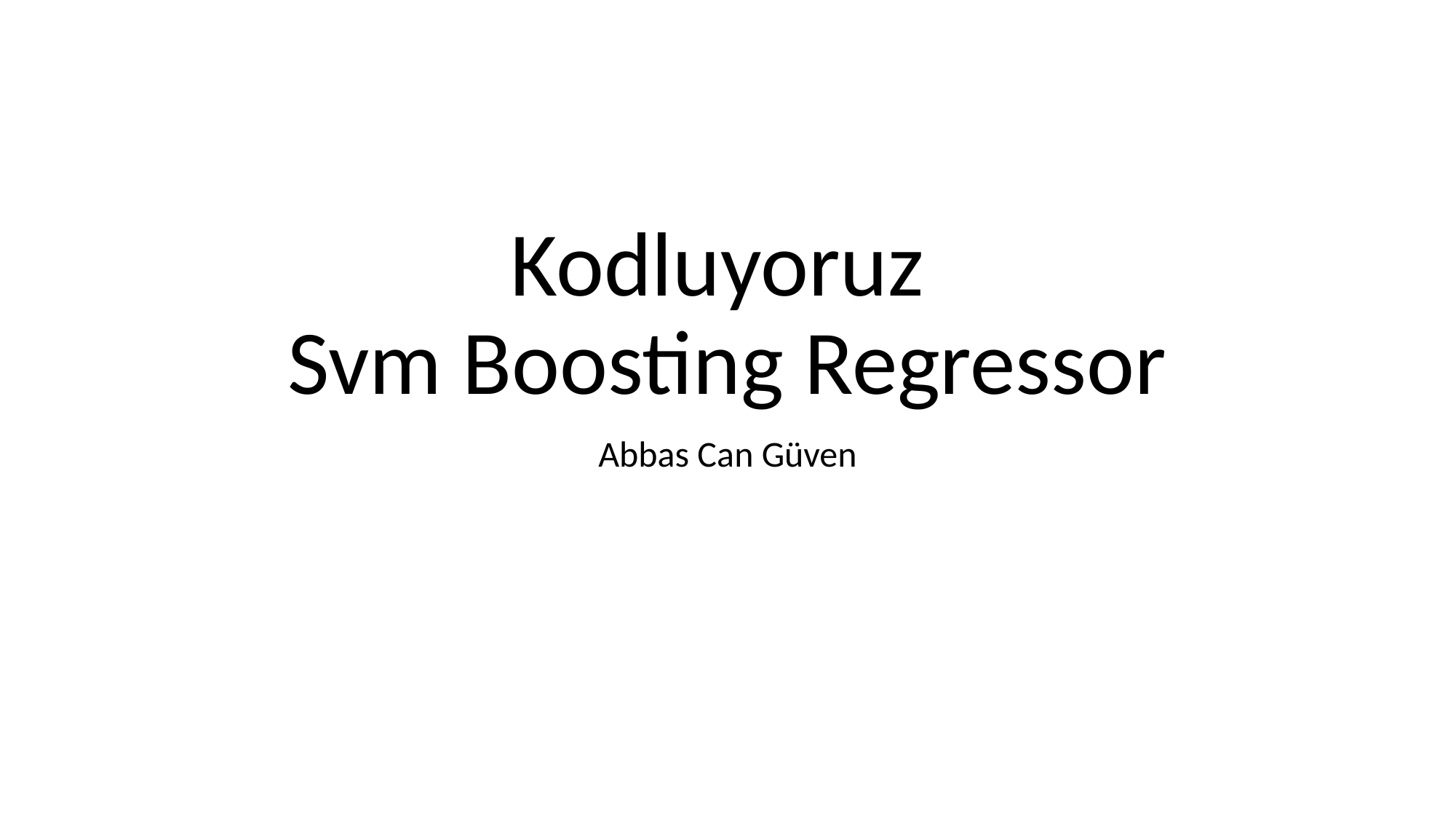

# Kodluyoruz Svm Boosting Regressor
Abbas Can Güven